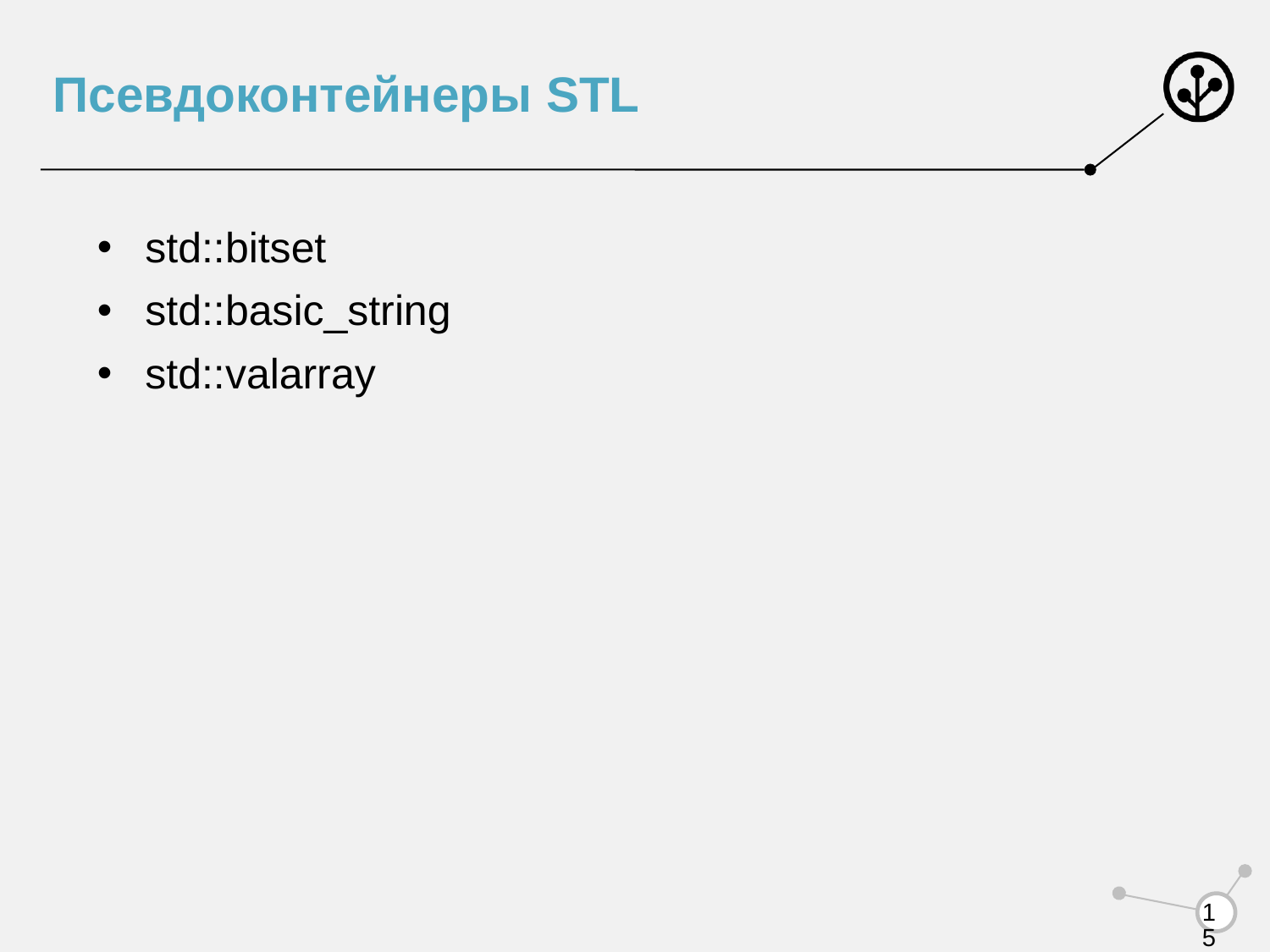

# Псевдоконтейнеры STL
std::bitset
std::basic_string
std::valarray
15